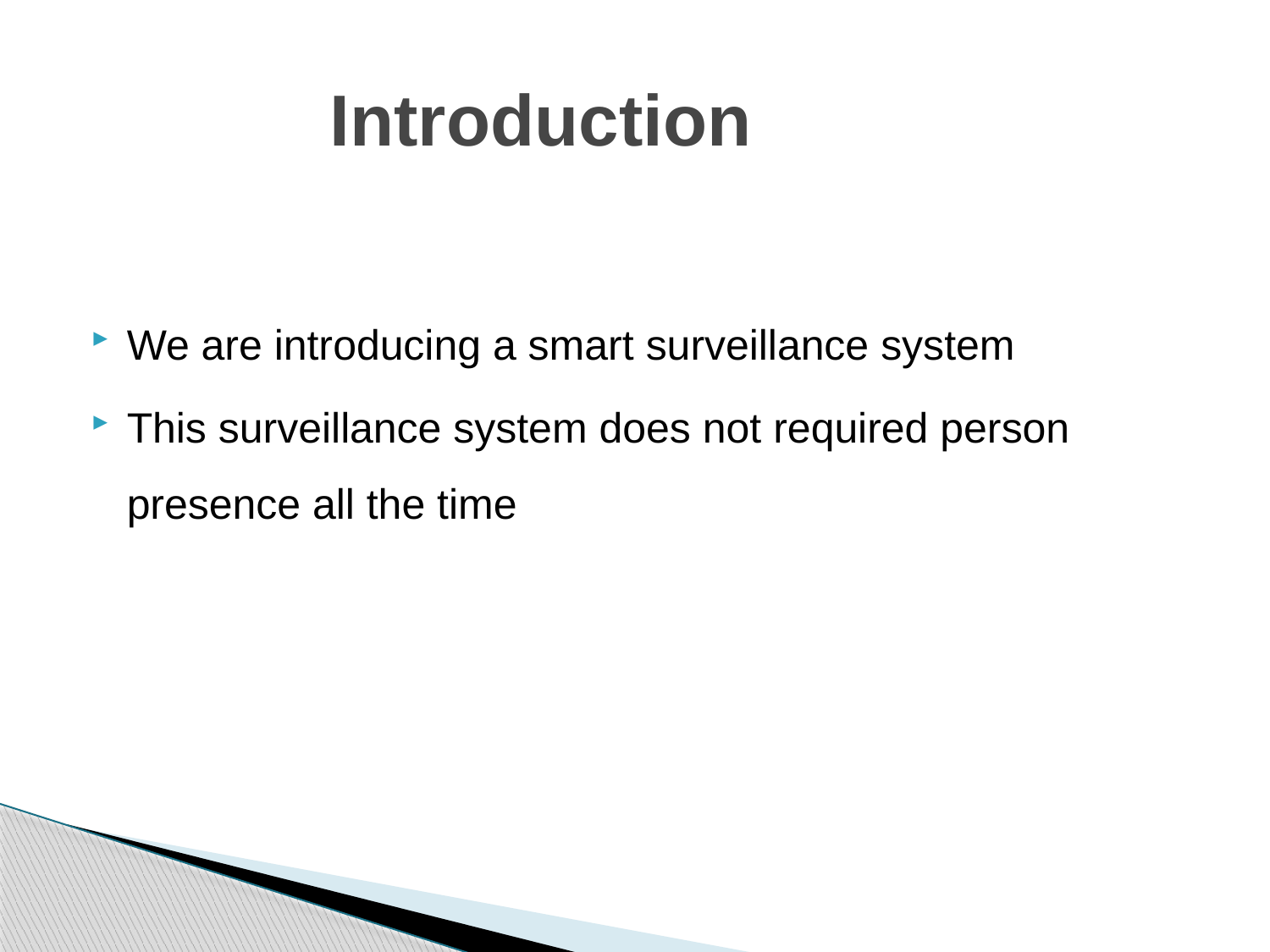

# Introduction
We are introducing a smart surveillance system
This surveillance system does not required person presence all the time